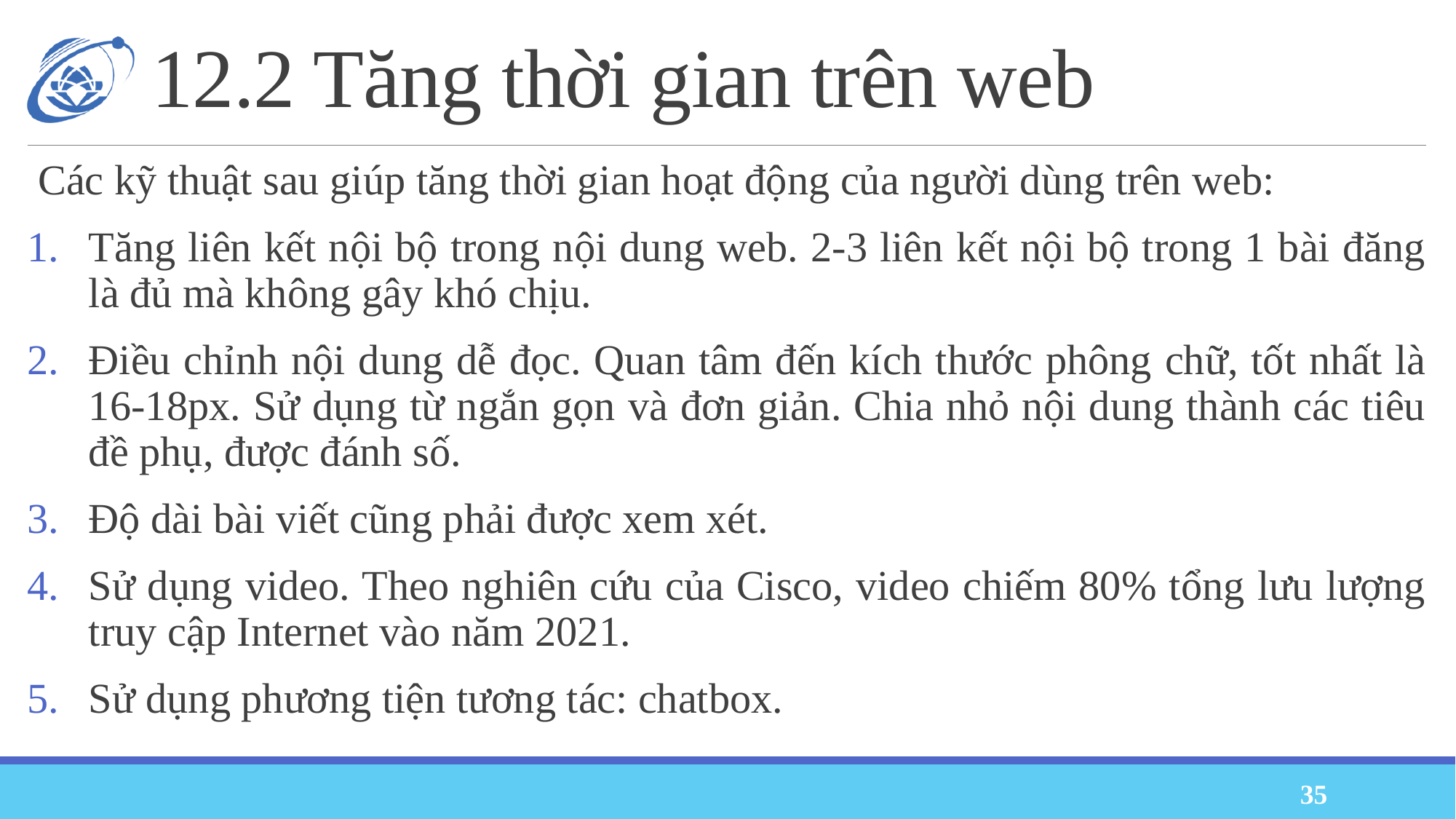

# 12.2 Tăng thời gian trên web
Các kỹ thuật sau giúp tăng thời gian hoạt động của người dùng trên web:
Tăng liên kết nội bộ trong nội dung web. 2-3 liên kết nội bộ trong 1 bài đăng là đủ mà không gây khó chịu.
Điều chỉnh nội dung dễ đọc. Quan tâm đến kích thước phông chữ, tốt nhất là 16-18px. Sử dụng từ ngắn gọn và đơn giản. Chia nhỏ nội dung thành các tiêu đề phụ, được đánh số.
Độ dài bài viết cũng phải được xem xét.
Sử dụng video. Theo nghiên cứu của Cisco, video chiếm 80% tổng lưu lượng truy cập Internet vào năm 2021.
Sử dụng phương tiện tương tác: chatbox.
35